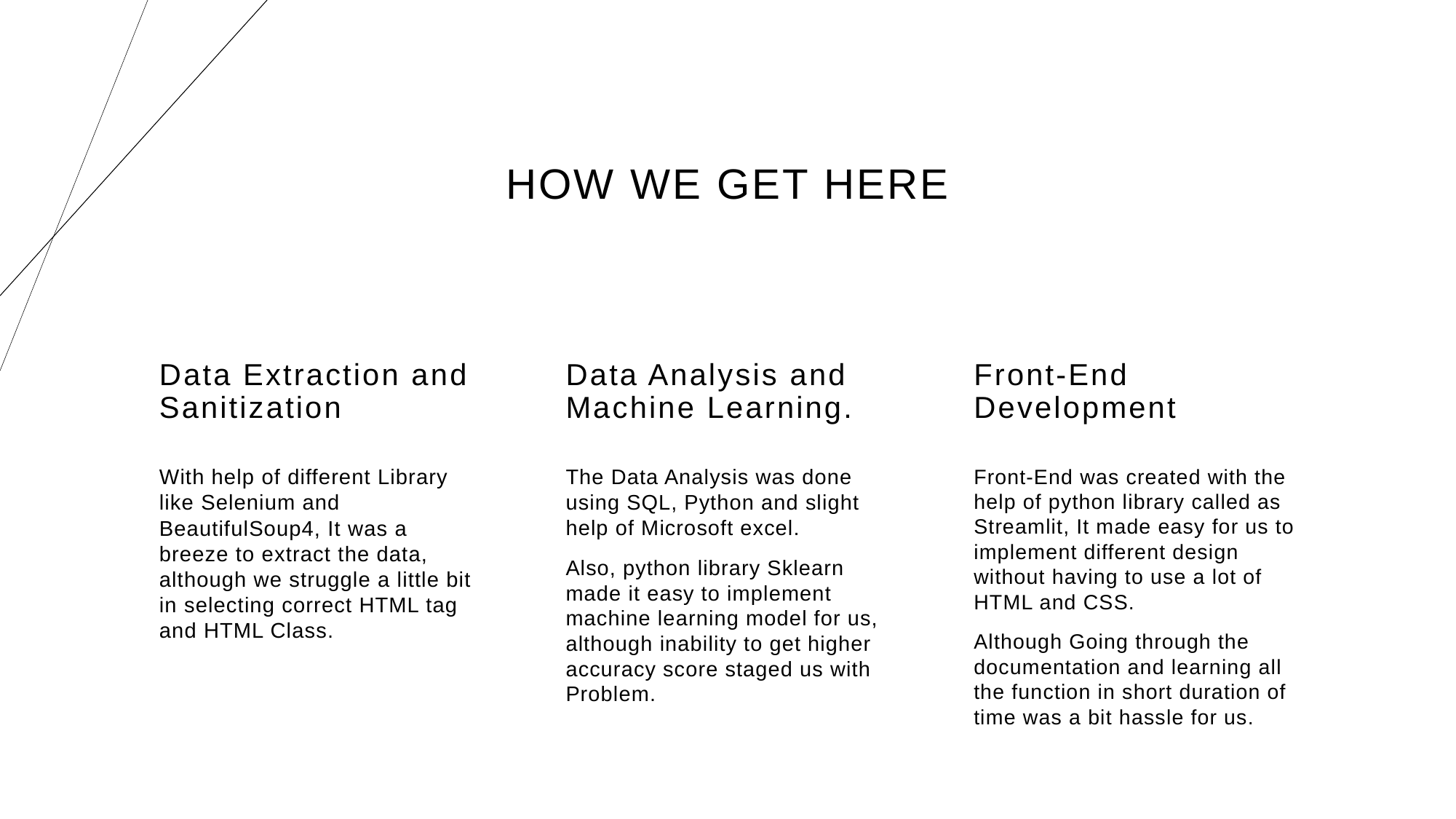

# HOW WE GET HERE
Data Extraction and Sanitization
Data Analysis and Machine Learning.
Front-End Development
With help of different Library like Selenium and BeautifulSoup4, It was a breeze to extract the data, although we struggle a little bit in selecting correct HTML tag and HTML Class.
The Data Analysis was done using SQL, Python and slight help of Microsoft excel.
Also, python library Sklearn made it easy to implement machine learning model for us, although inability to get higher accuracy score staged us with Problem.
Front-End was created with the help of python library called as Streamlit, It made easy for us to implement different design without having to use a lot of HTML and CSS.
Although Going through the documentation and learning all the function in short duration of time was a bit hassle for us.